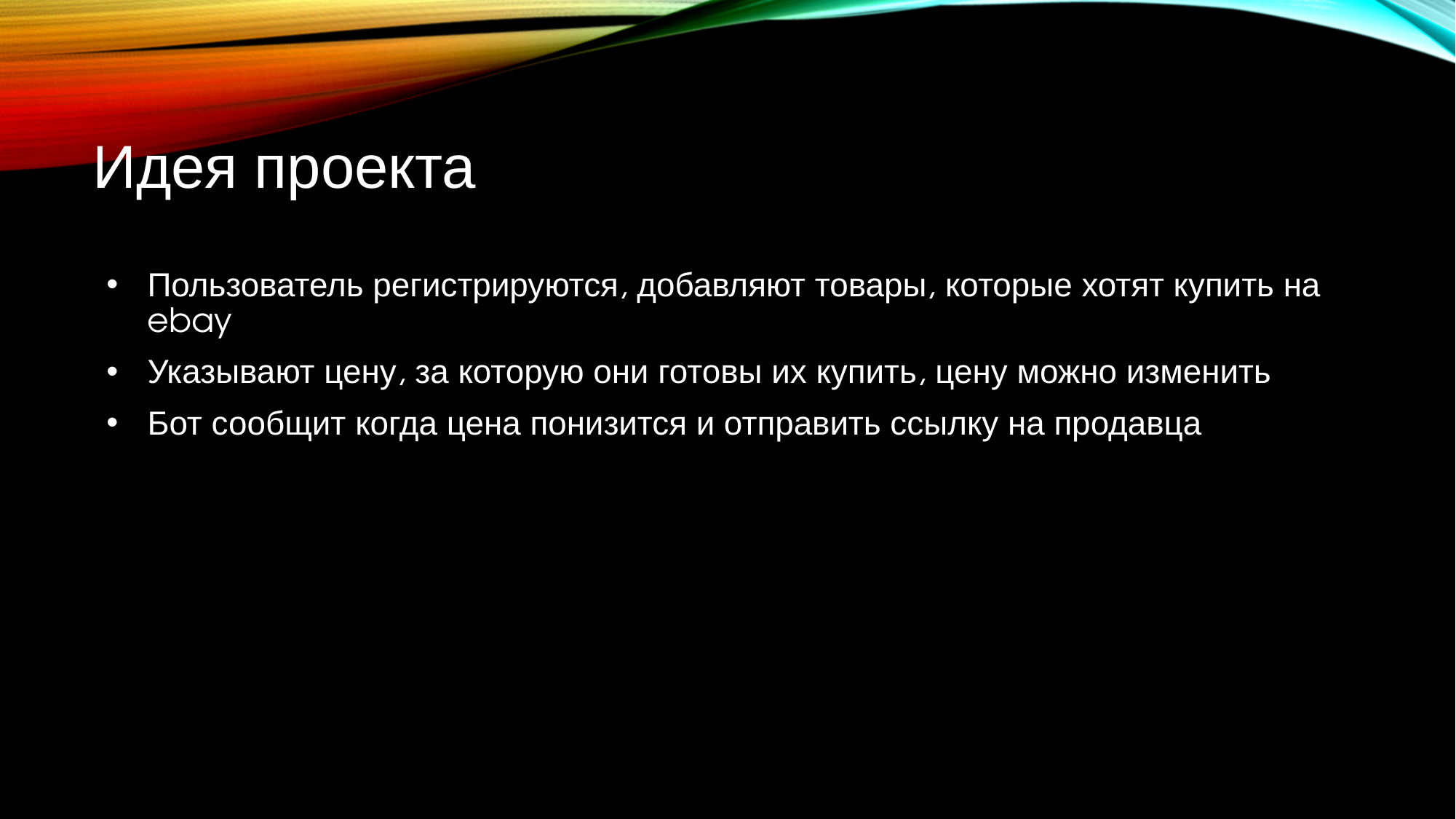

# Идея проекта
Пользователь регистрируются, добавляют товары, которые хотят купить на ebay
Указывают цену, за которую они готовы их купить, цену можно изменить
Бот сообщит когда цена понизится и отправить ссылку на продавца